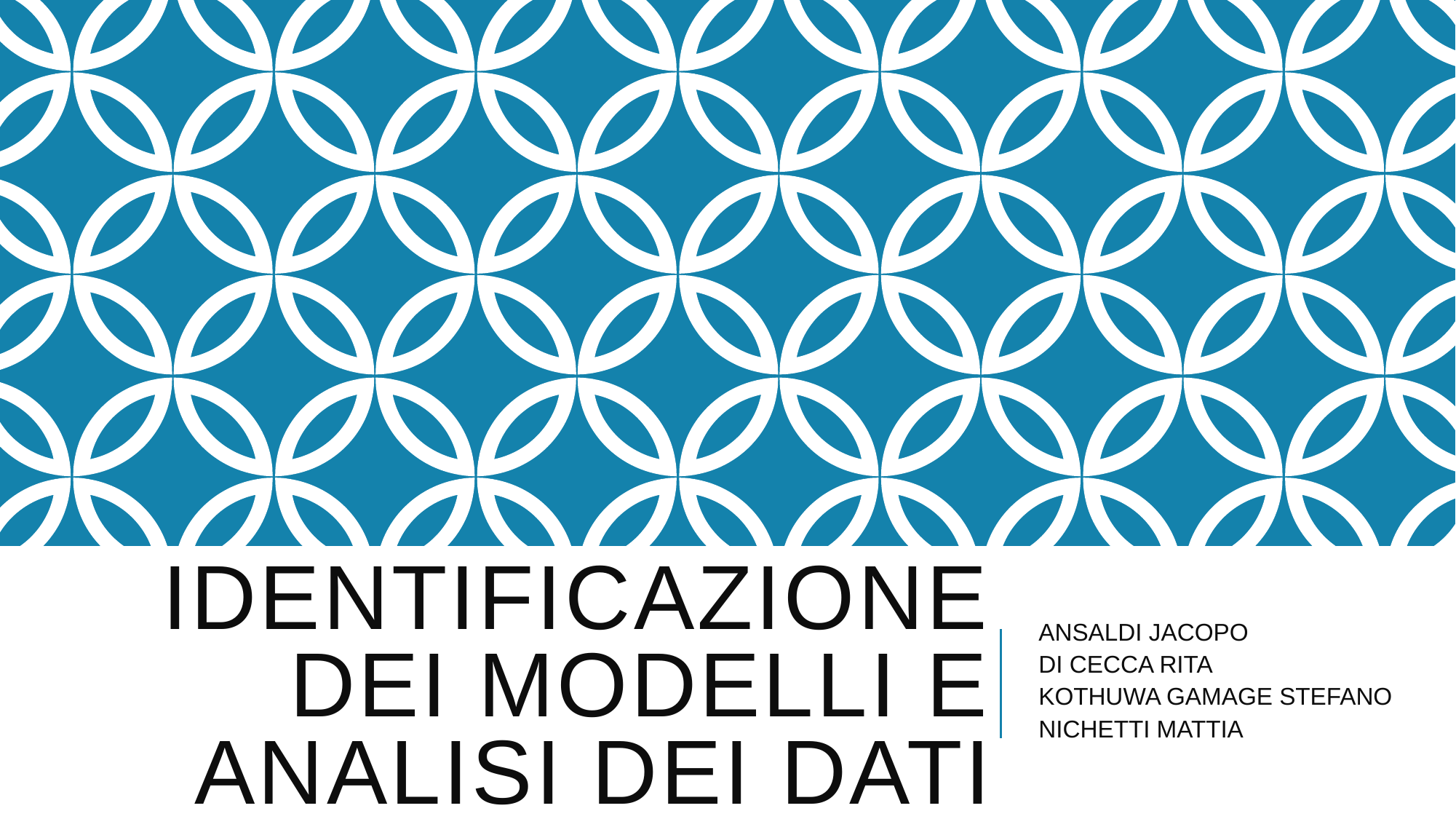

ANSALDI JACOPO
DI CECCA RITA
KOTHUWA GAMAGE STEFANO
NICHETTI MATTIA
# Identificazione dei modelli e analisi dei dati